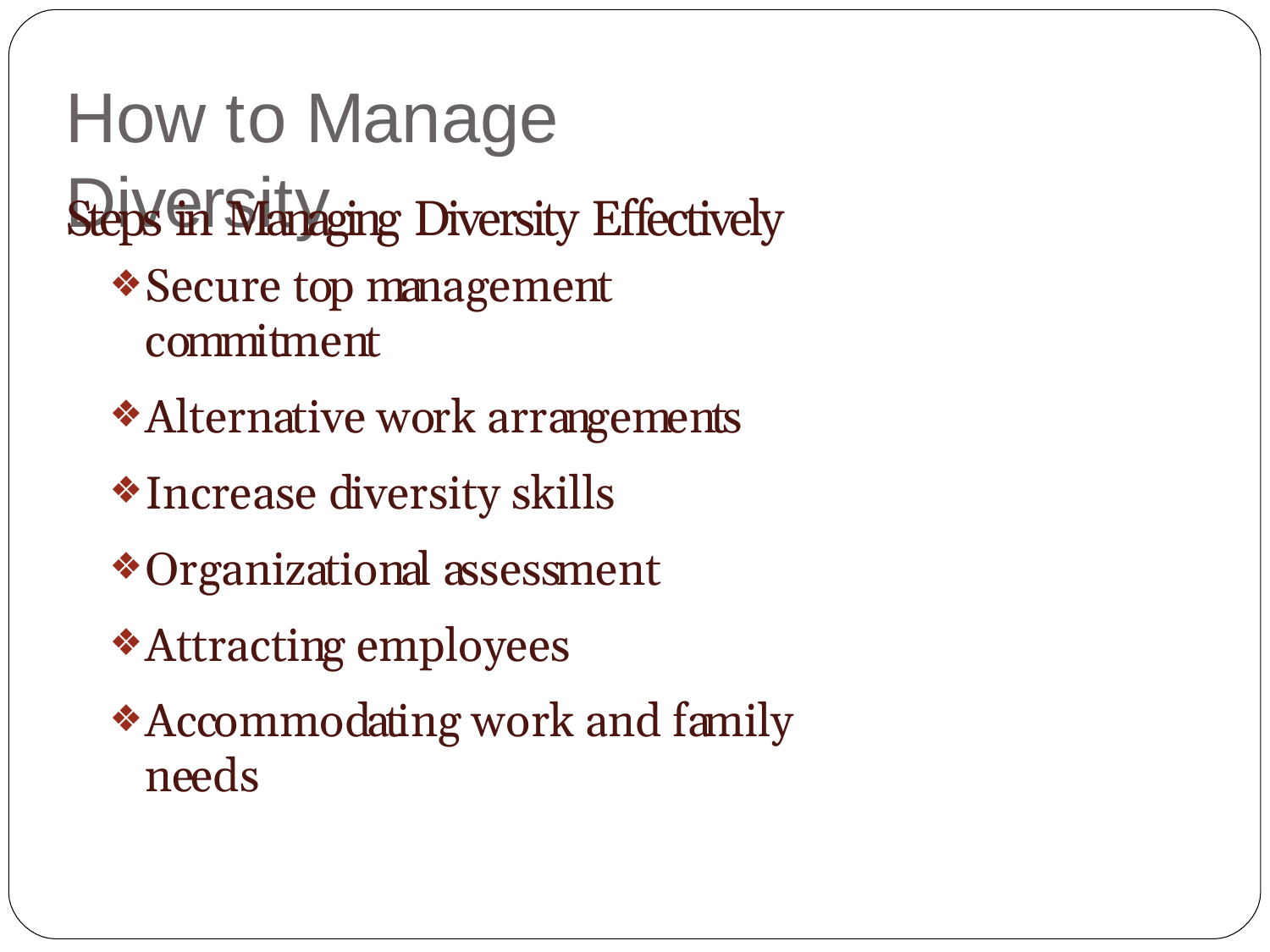

# How to Manage Diversity
Steps in Managing Diversity Effectively
Secure top management commitment
Alternative work arrangements
Increase diversity skills
Organizational assessment
Attracting employees
Accommodating work and family needs